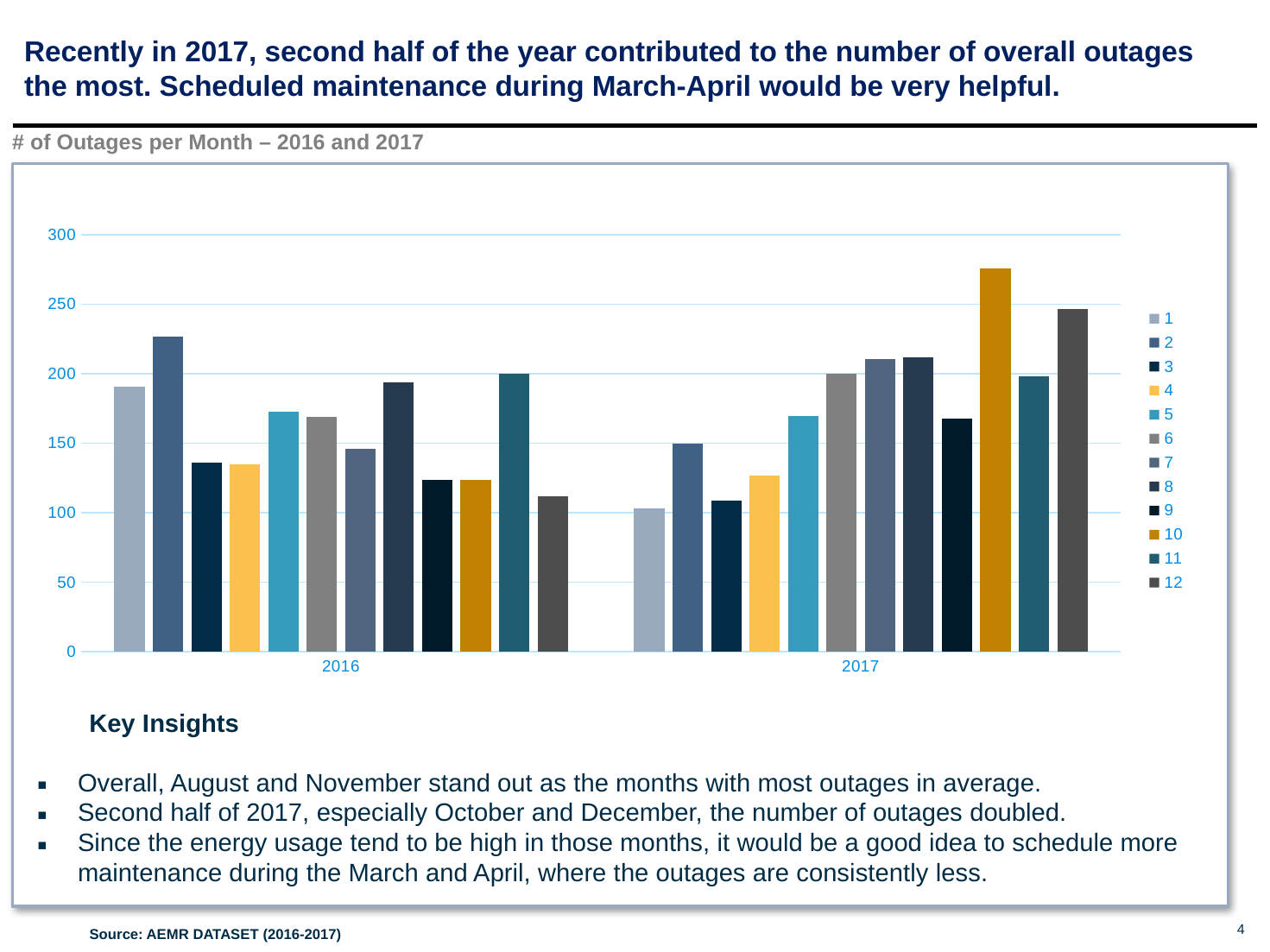

# Recently in 2017, second half of the year contributed to the number of overall outages the most. Scheduled maintenance during March-April would be very helpful.
# of Outages per Month – 2016 and 2017

### Chart

| Category | 1 | 2 | 3 | 4 | 5 | 6 | 7 | 8 | 9 | 10 | 11 | 12 |
|---|---|---|---|---|---|---|---|---|---|---|---|---|
| 2016 | 191.0 | 227.0 | 136.0 | 135.0 | 173.0 | 169.0 | 146.0 | 194.0 | 124.0 | 124.0 | 200.0 | 112.0 |
| 2017 | 103.0 | 150.0 | 109.0 | 127.0 | 170.0 | 200.0 | 211.0 | 212.0 | 168.0 | 276.0 | 198.0 | 247.0 |
Key Insights
Overall, August and November stand out as the months with most outages in average.
Second half of 2017, especially October and December, the number of outages doubled.
Since the energy usage tend to be high in those months, it would be a good idea to schedule more maintenance during the March and April, where the outages are consistently less.
Source: AEMR DATASET (2016-2017)